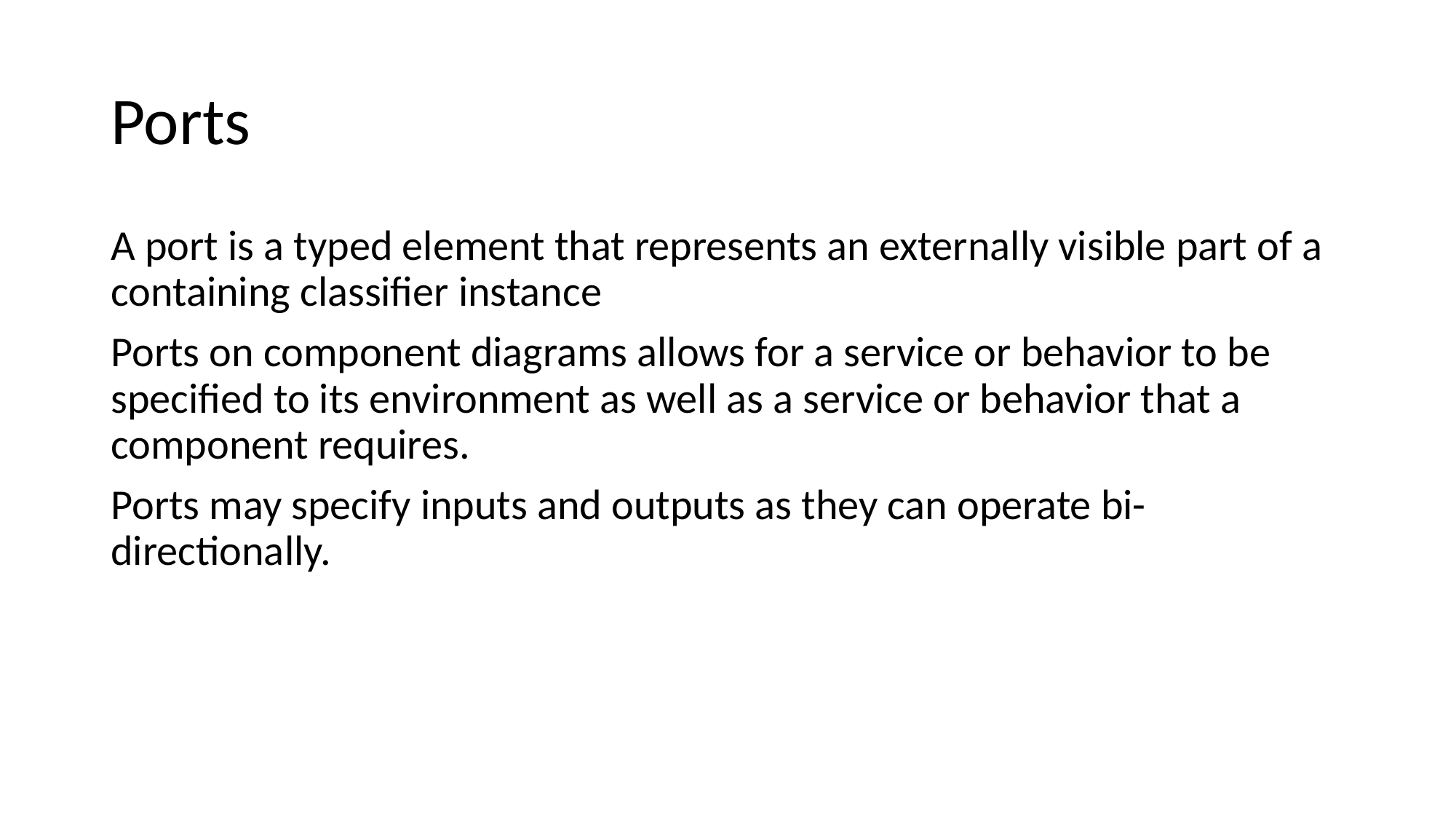

# Ports
A port is a typed element that represents an externally visible part of a containing classifier instance
Ports on component diagrams allows for a service or behavior to be specified to its environment as well as a service or behavior that a component requires.
Ports may specify inputs and outputs as they can operate bi-directionally.